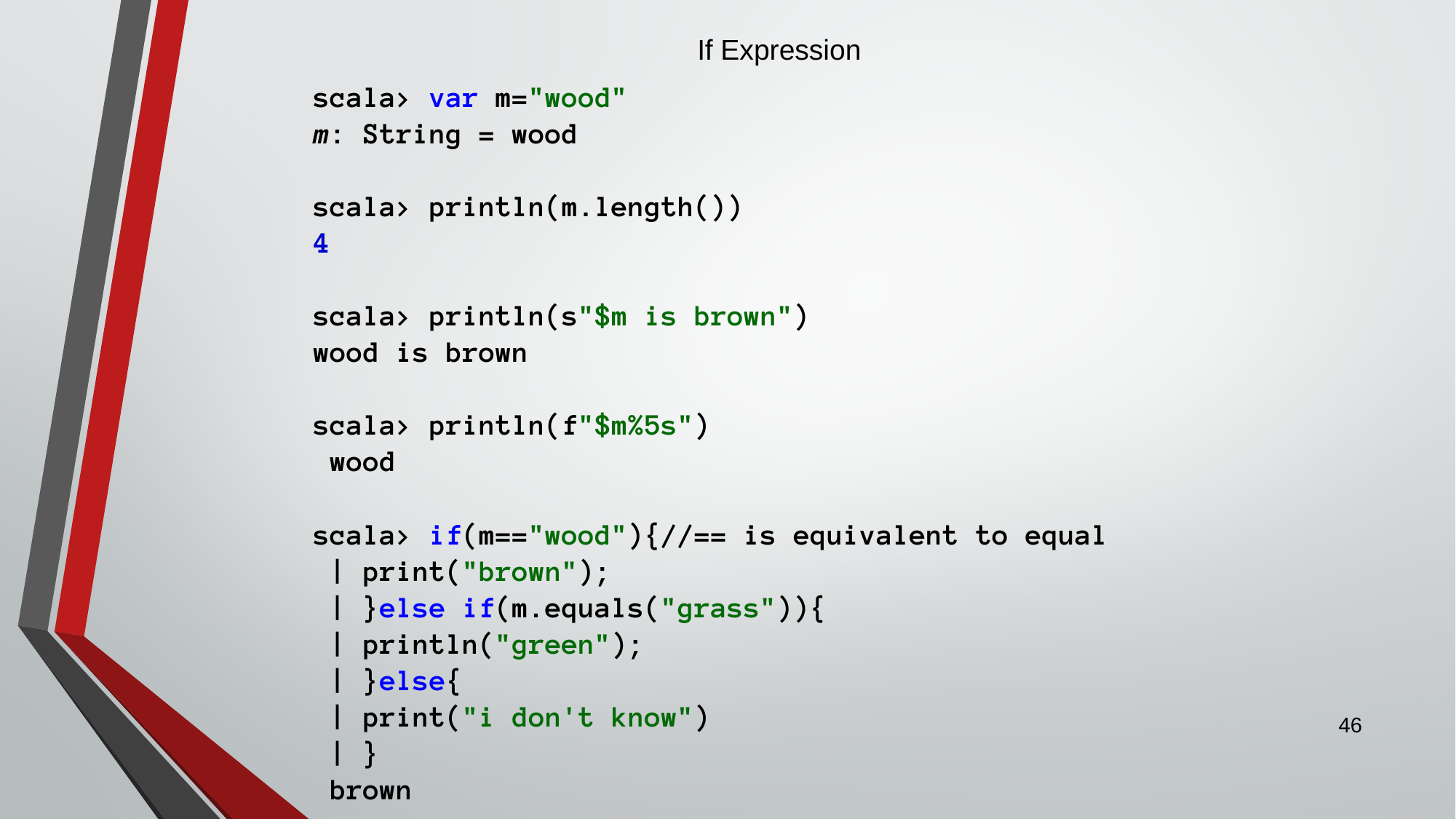

# If Expression
scala> var m="wood"
m: String = wood

scala> println(m.length())
4

scala> println(s"$m is brown")
wood is brown

scala> println(f"$m%5s")
 wood

scala> if(m=="wood"){//== is equivalent to equal
 | print("brown");
 | }else if(m.equals("grass")){
 | println("green");
 | }else{
 | print("i don't know")
 | }
 brown
46